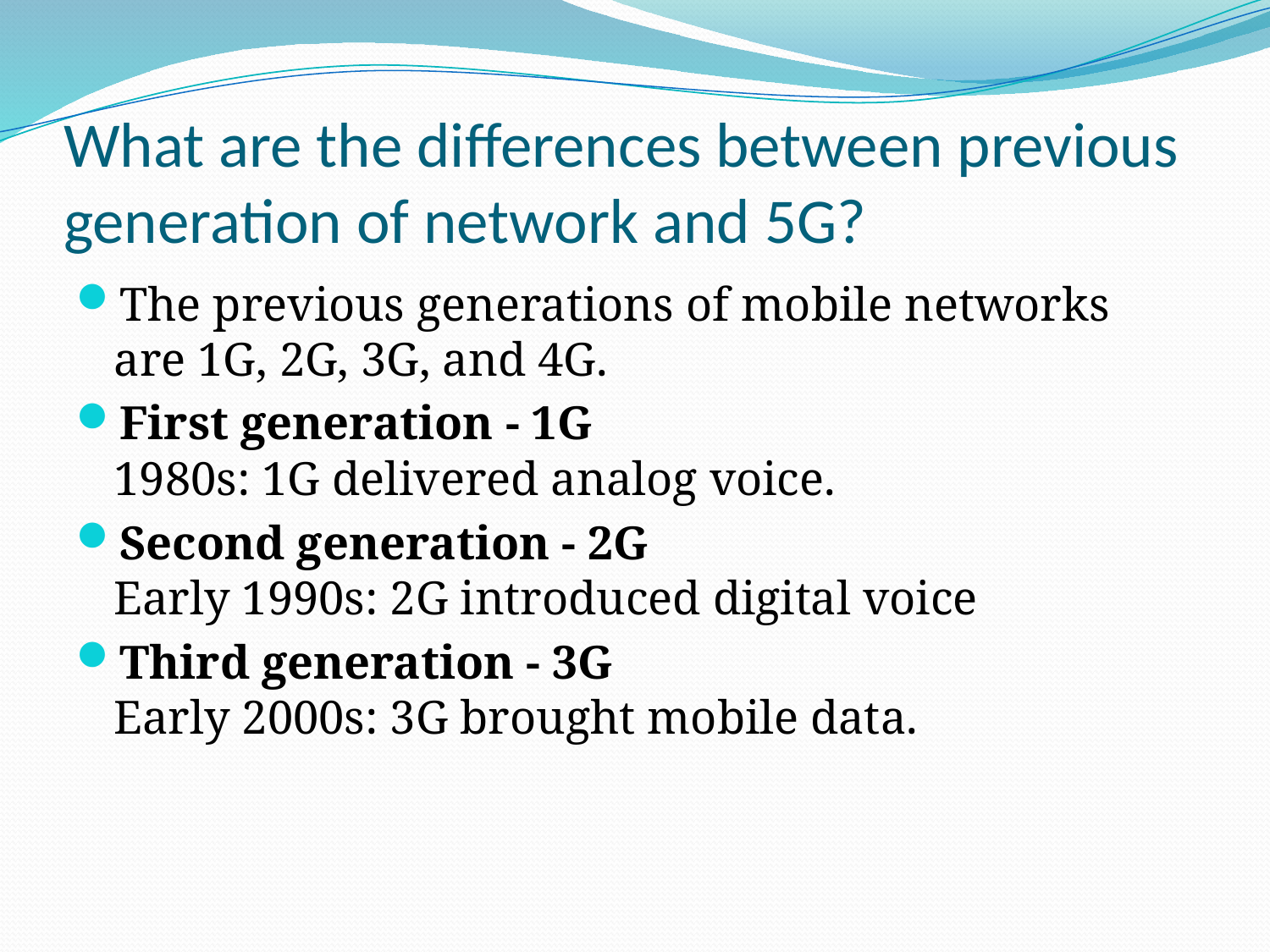

# What are the differences between previous generation of network and 5G?
The previous generations of mobile networks are 1G, 2G, 3G, and 4G.
First generation - 1G
1980s: 1G delivered analog voice.
Second generation - 2G
Early 1990s: 2G introduced digital voice
Third generation - 3G
Early 2000s: 3G brought mobile data.